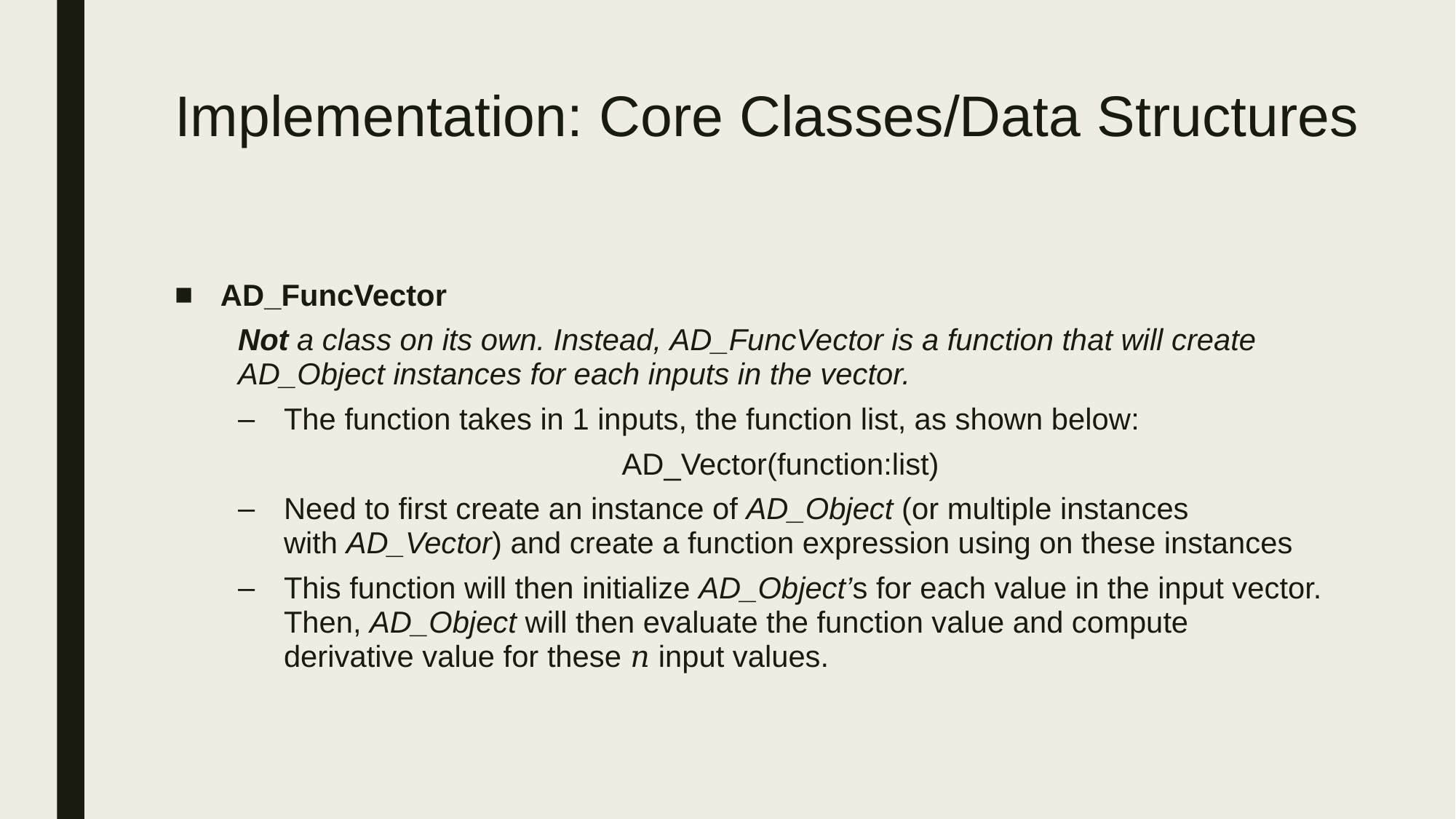

# Implementation: Core Classes/Data Structures
AD_FuncVector
Not a class on its own. Instead, AD_FuncVector is a function that will create AD_Object instances for each inputs in the vector.
The function takes in 1 inputs, the function list, as shown below:
AD_Vector(function:list)
Need to first create an instance of AD_Object (or multiple instances with AD_Vector) and create a function expression using on these instances
This function will then initialize AD_Object’s for each value in the input vector. Then, AD_Object will then evaluate the function value and compute derivative value for these 𝑛 input values.